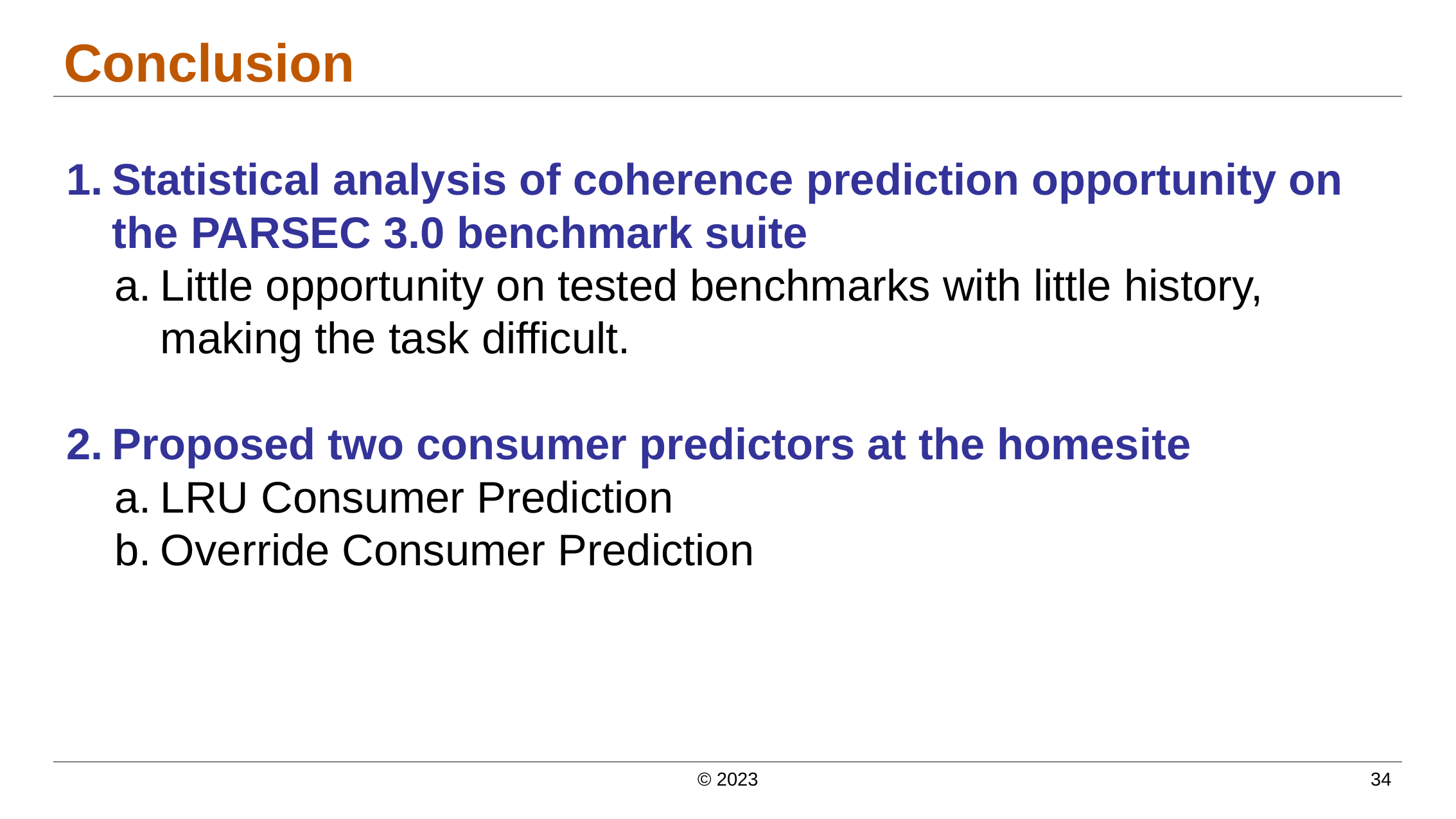

# Conclusion
Statistical analysis of coherence prediction opportunity on the PARSEC 3.0 benchmark suite
Little opportunity on tested benchmarks with little history, making the task difficult.

Proposed two consumer predictors at the homesite
LRU Consumer Prediction
Override Consumer Prediction
© 2023
34